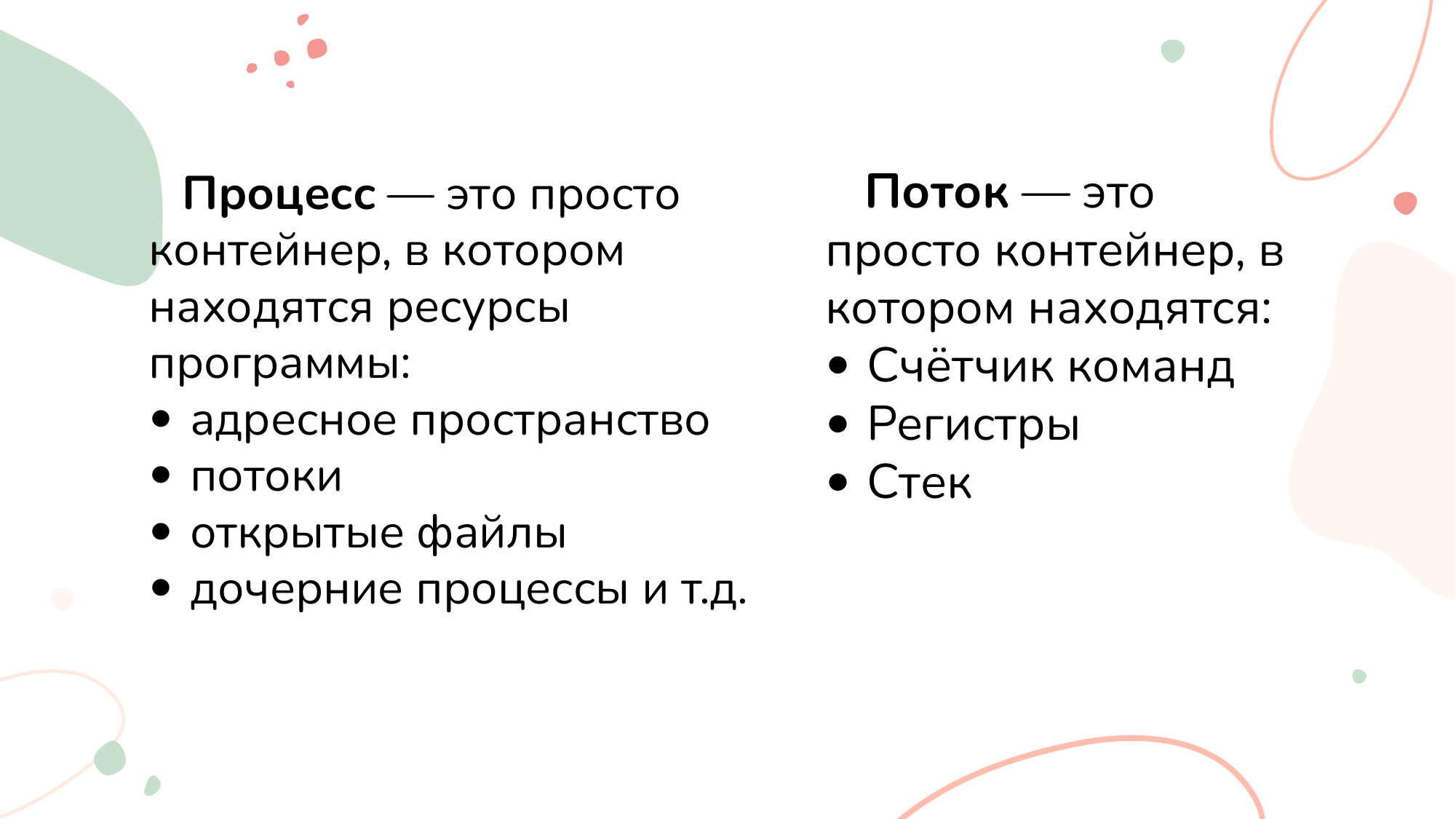

Процесс — это просто контейнер, в котором находятся ресурсы программы:
адресное пространство
потоки
открытые файлы
дочерние процессы и т.д.
   Поток — это просто контейнер, в котором находятся:
Счётчик команд
Регистры
Стек